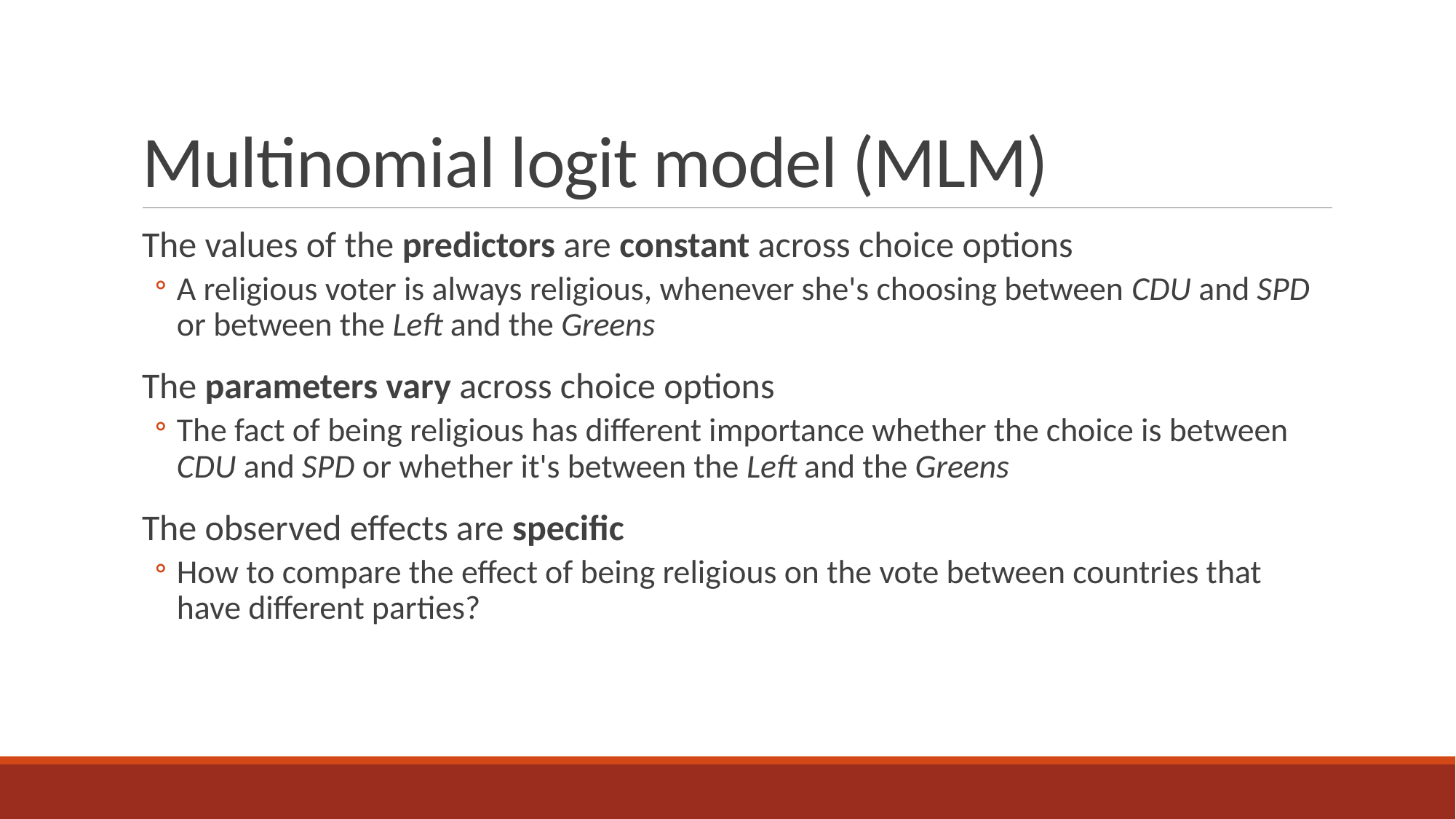

# Multinomial logit model (MLM)
The values of the predictors are constant across choice options
A religious voter is always religious, whenever she's choosing between CDU and SPD or between the Left and the Greens
The parameters vary across choice options
The fact of being religious has different importance whether the choice is between CDU and SPD or whether it's between the Left and the Greens
The observed effects are specific
How to compare the effect of being religious on the vote between countries that have different parties?